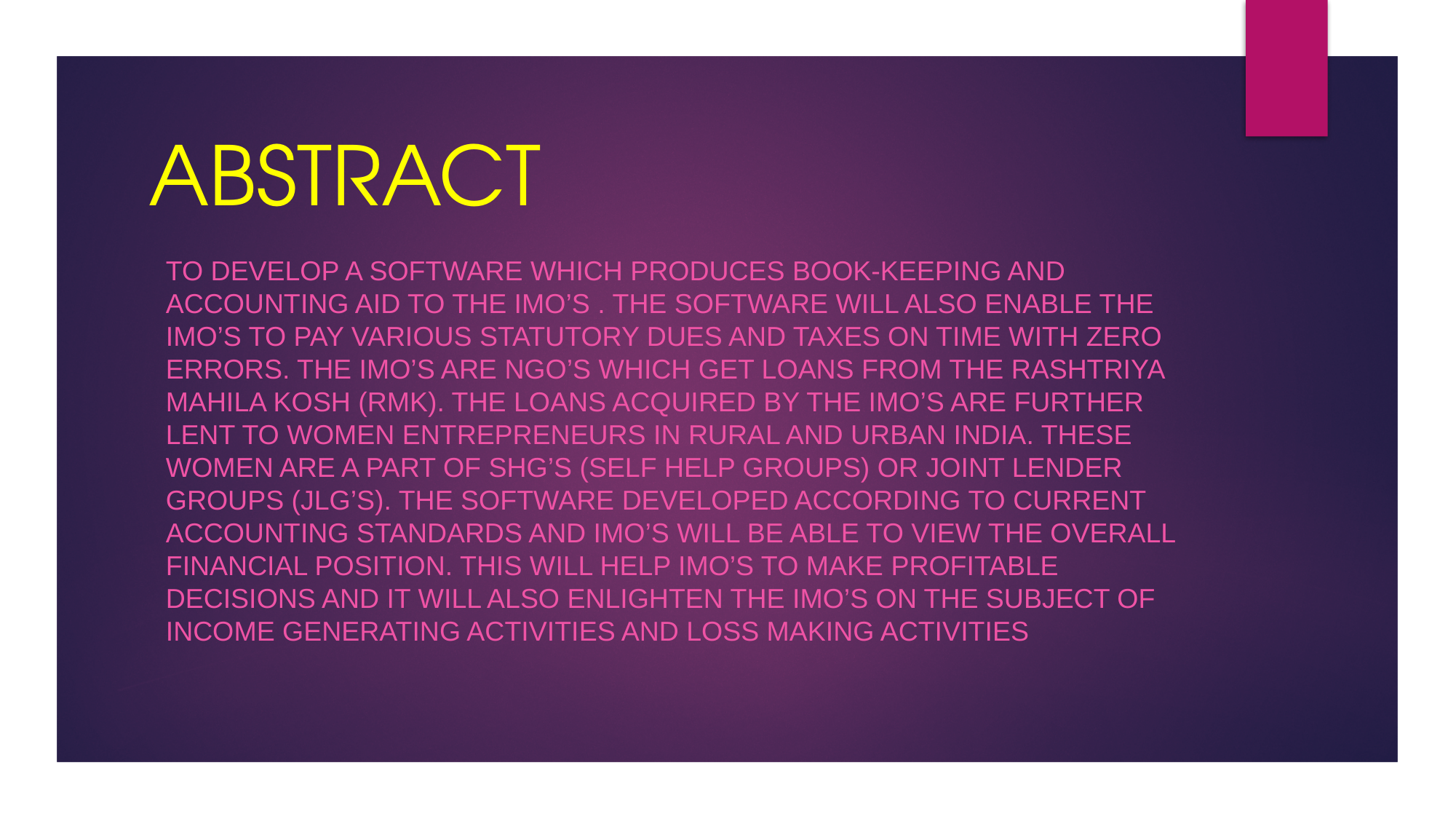

# ABSTRACT
To develop a software which produces book-keeping and accounting aid to the imo’s . The software will also ENABle the imo’s to pay various statutory dues and taxes on time with zero errors. The imo’s are ngo’s which get loans from the rashtriya mahila kosh (rmk). The loans acquired by the imo’s are further lent to women entrepreneurs in rural and urban India. These women are a part of shg’s (self help groups) or joint lender groups (jlg’s). the software developed according to current accounting standards and imo’s will be able to view the overall financial position. This will help imo’s to make profitable decisions and it will also enlighten the imo’s on the subject of income generating activities and loss making activities